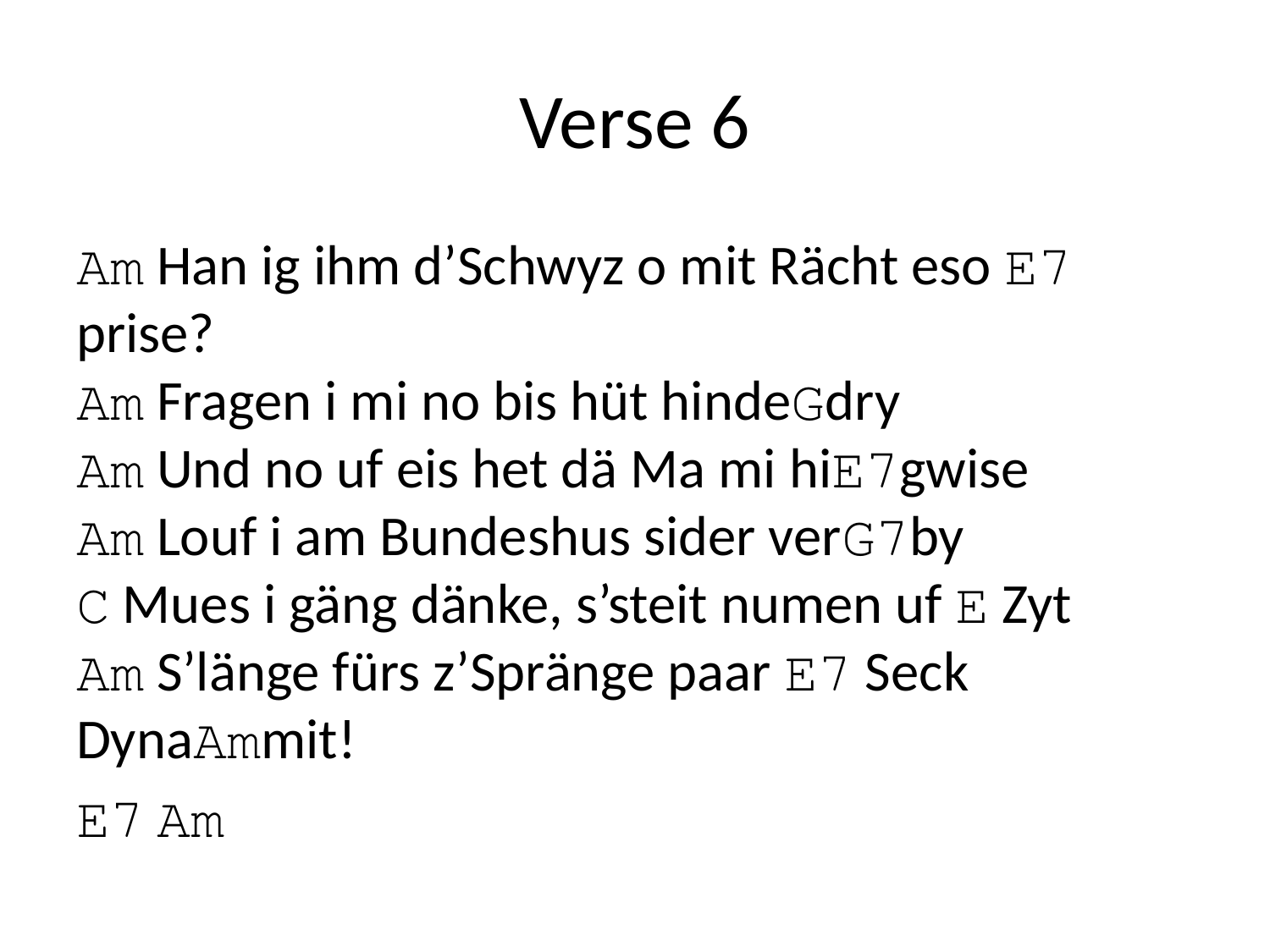

# Verse 6
Am Han ig ihm d’Schwyz o mit Rächt eso E7 prise?
Am Fragen i mi no bis hüt hindeGdry
Am Und no uf eis het dä Ma mi hiE7gwise
Am Louf i am Bundeshus sider verG7by
C Mues i gäng dänke, s’steit numen uf E Zyt
Am S’länge fürs z’Spränge paar E7 Seck DynaAmmit!
E7 Am